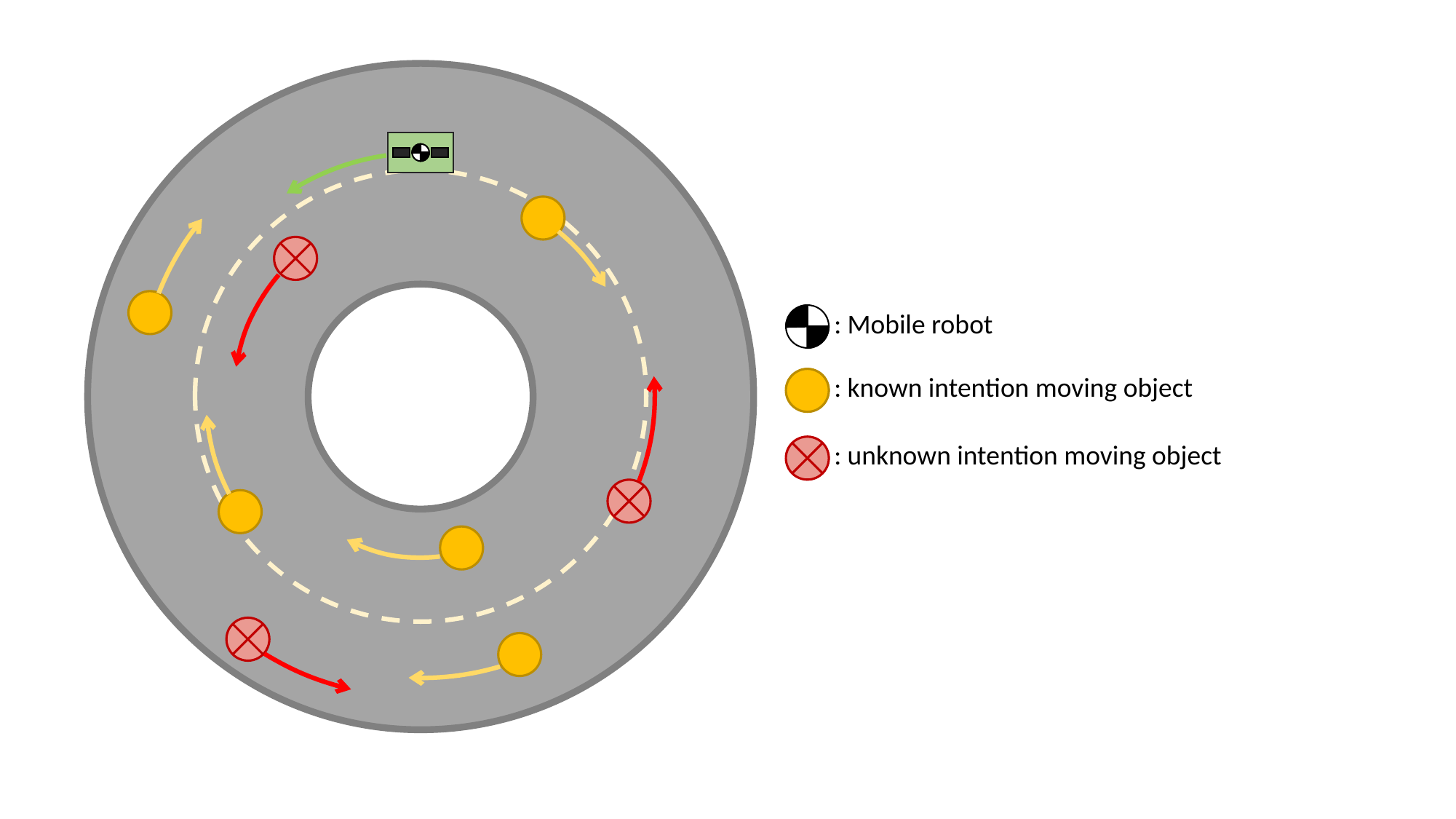

: Mobile robot

: known intention moving object

: unknown intention moving object